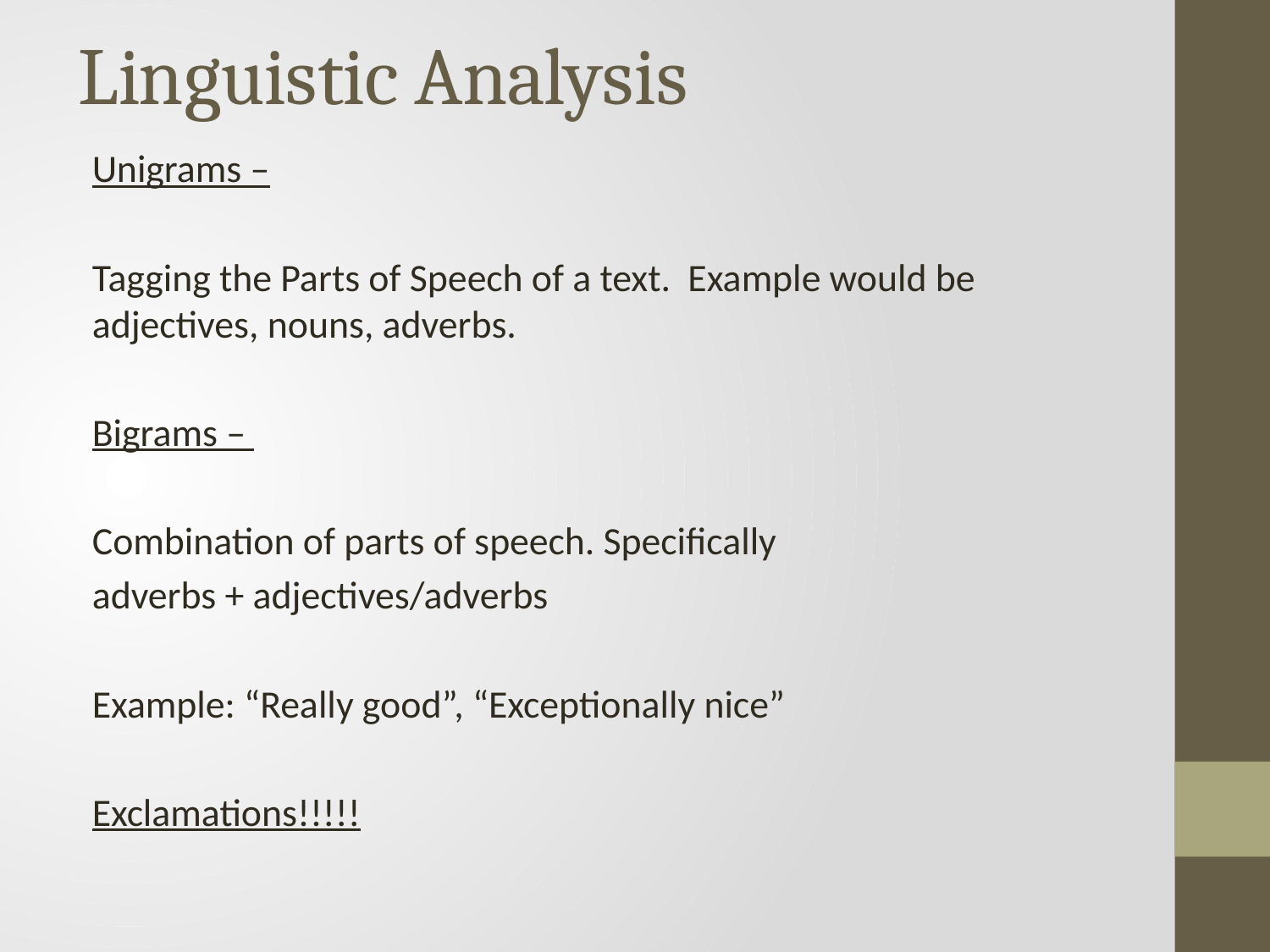

# Linguistic Analysis
Unigrams –

Tagging the Parts of Speech of a text.  Example would be adjectives, nouns, adverbs.

Bigrams –

Combination of parts of speech. Specifically
adverbs + adjectives/adverbs

Example: “Really good”, “Exceptionally nice”

Exclamations!!!!!